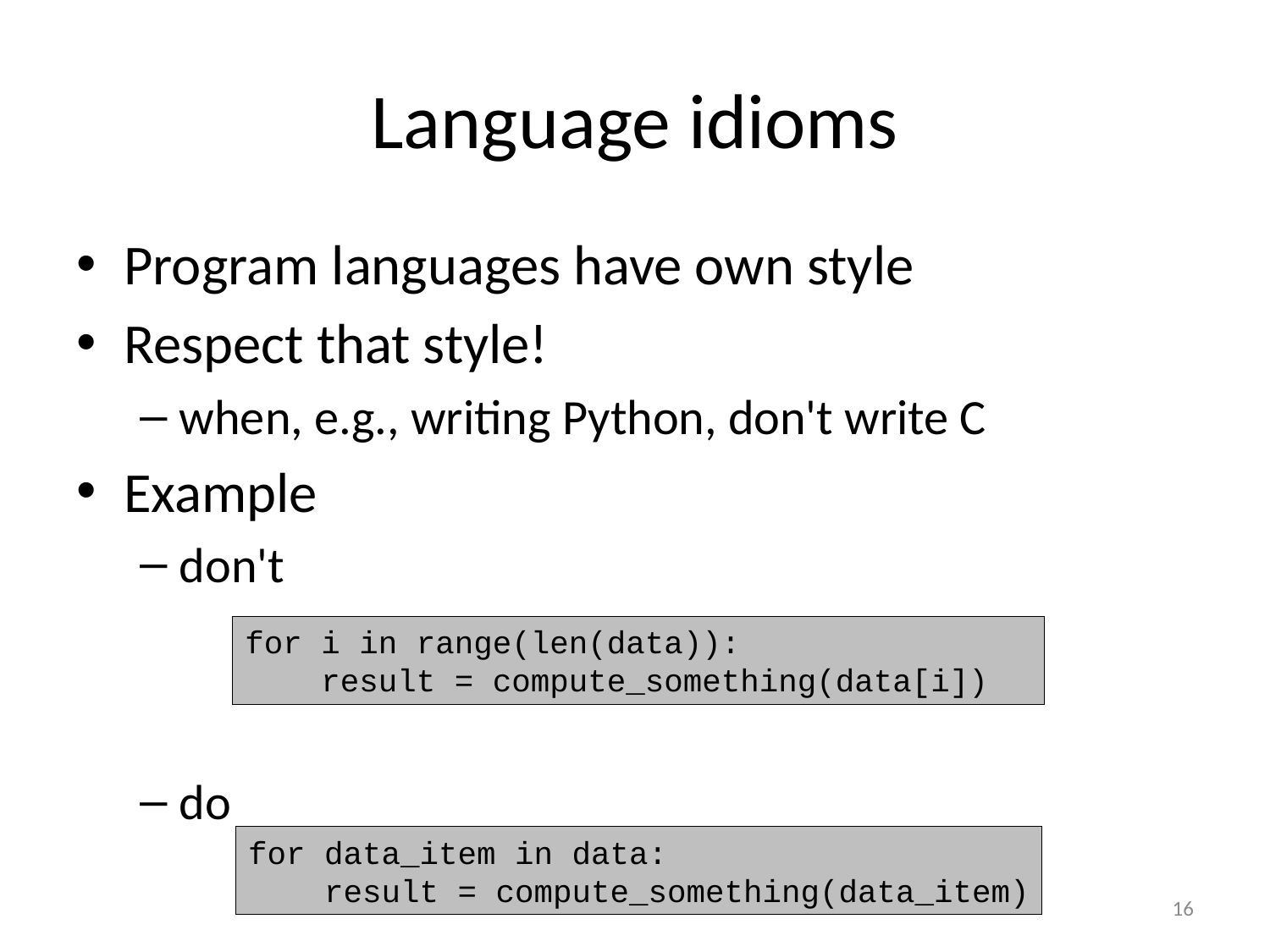

# Language idioms
Program languages have own style
Respect that style!
when, e.g., writing Python, don't write C
Example
don't

do
for i in range(len(data)):
    result = compute_something(data[i])
for data_item in data:
    result = compute_something(data_item)
16